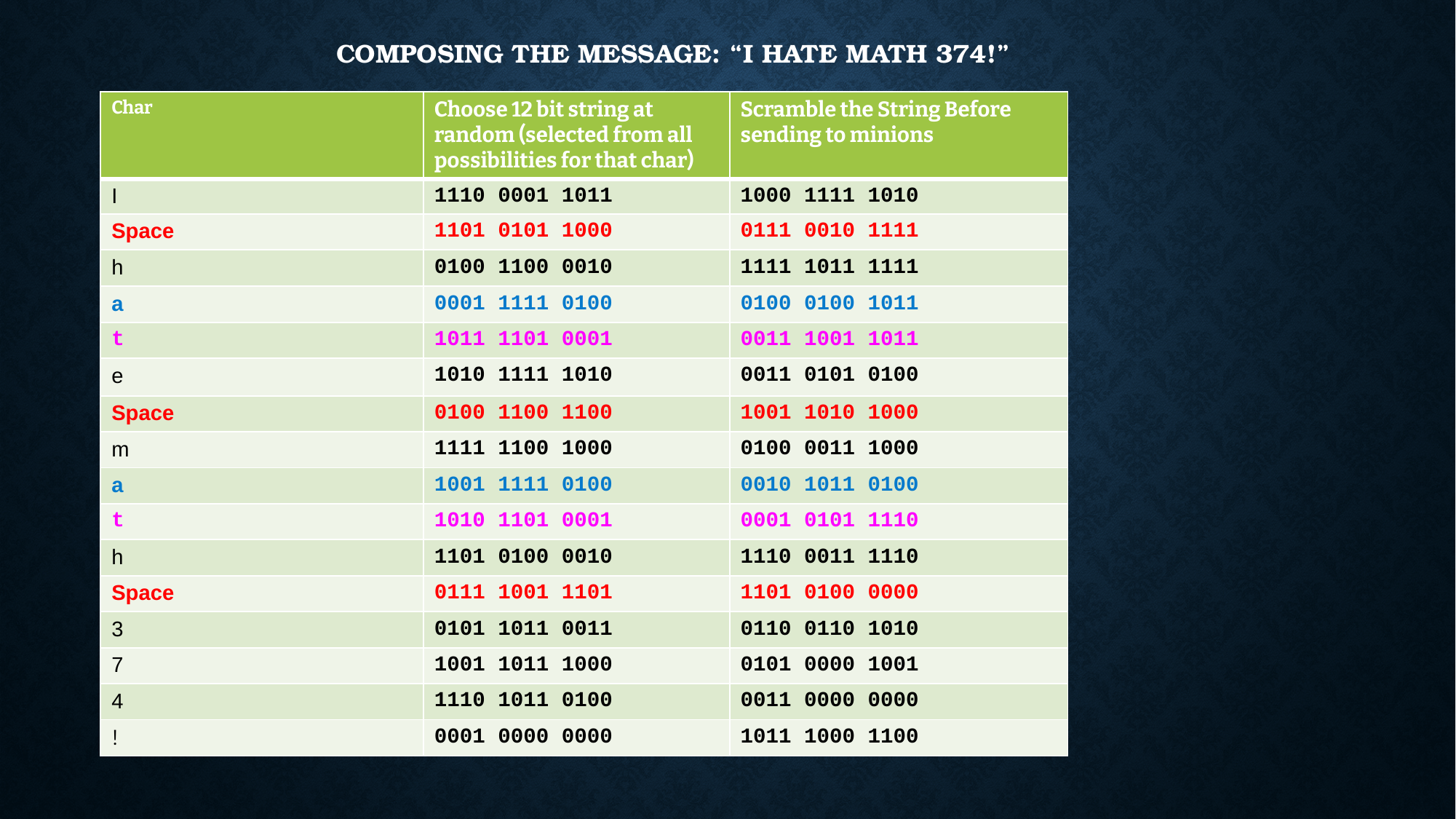

# Composing the Message: “I hate Math 374!”

| Char | Choose 12 bit string at random (selected from all possibilities for that char) | Scramble the String Before sending to minions |
| --- | --- | --- |
| I | 1110 0001 1011 | 1000 1111 1010 |
| Space | 1101 0101 1000 | 0111 0010 1111 |
| h | 0100 1100 0010 | 1111 1011 1111 |
| a | 0001 1111 0100 | 0100 0100 1011 |
| t | 1011 1101 0001 | 0011 1001 1011 |
| e | 1010 1111 1010 | 0011 0101 0100 |
| Space | 0100 1100 1100 | 1001 1010 1000 |
| m | 1111 1100 1000 | 0100 0011 1000 |
| a | 1001 1111 0100 | 0010 1011 0100 |
| t | 1010 1101 0001 | 0001 0101 1110 |
| h | 1101 0100 0010 | 1110 0011 1110 |
| Space | 0111 1001 1101 | 1101 0100 0000 |
| 3 | 0101 1011 0011 | 0110 0110 1010 |
| 7 | 1001 1011 1000 | 0101 0000 1001 |
| 4 | 1110 1011 0100 | 0011 0000 0000 |
| ! | 0001 0000 0000 | 1011 1000 1100 |